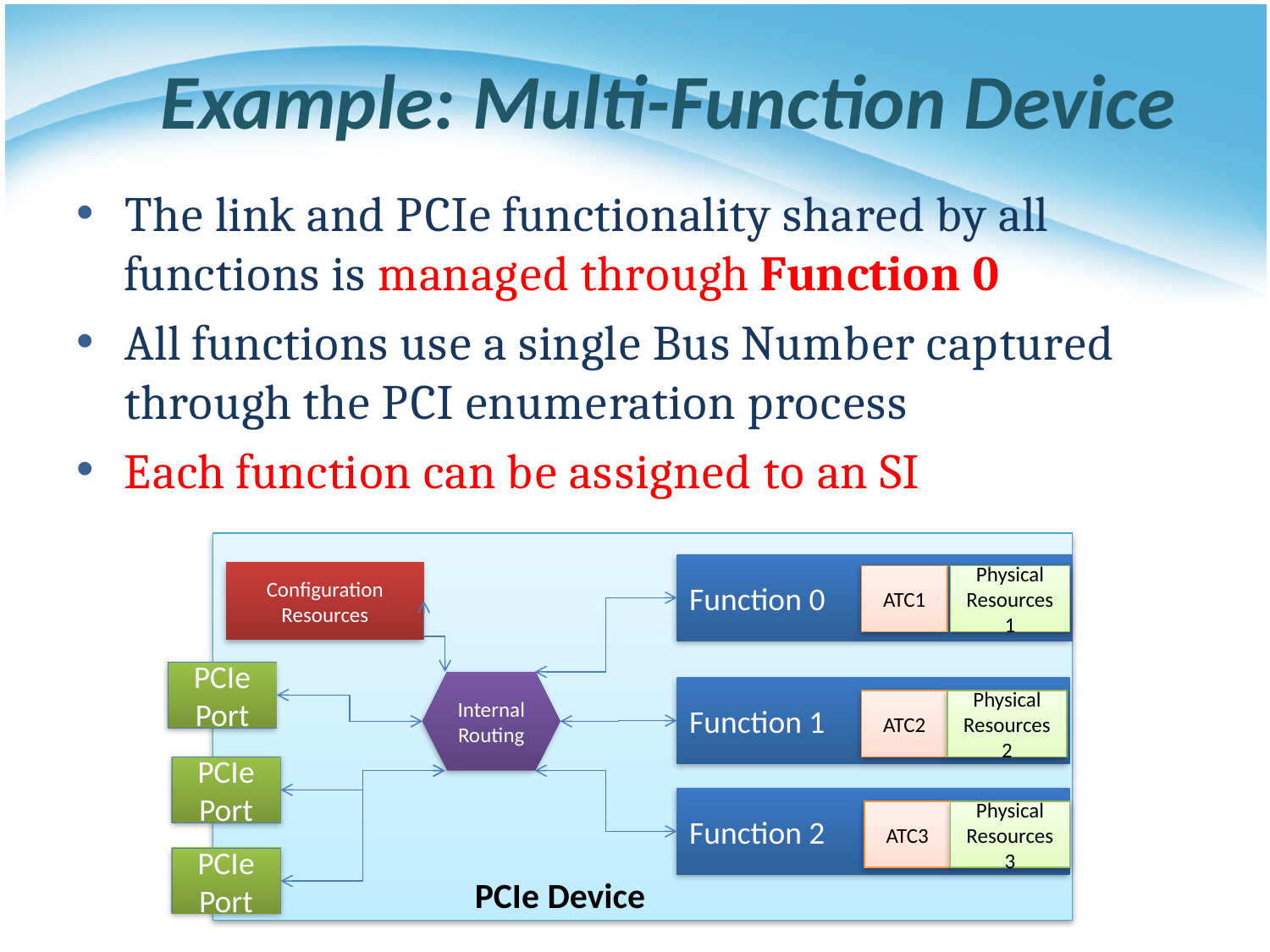

# Example: Multi-Function Device
The link and PCIe functionality shared by all functions is managed through Function 0
All functions use a single Bus Number captured through the PCI enumeration process
Each function can be assigned to an SI

Function 0
ATC1
Physical Resources1
Configuration Resources
PCIe
Port
Internal Routing
Function 1
ATC2
Physical Resources2
PCIe
Port
Function 2
ATC3
Physical Resources3
PCIe
Port
PCIe Device